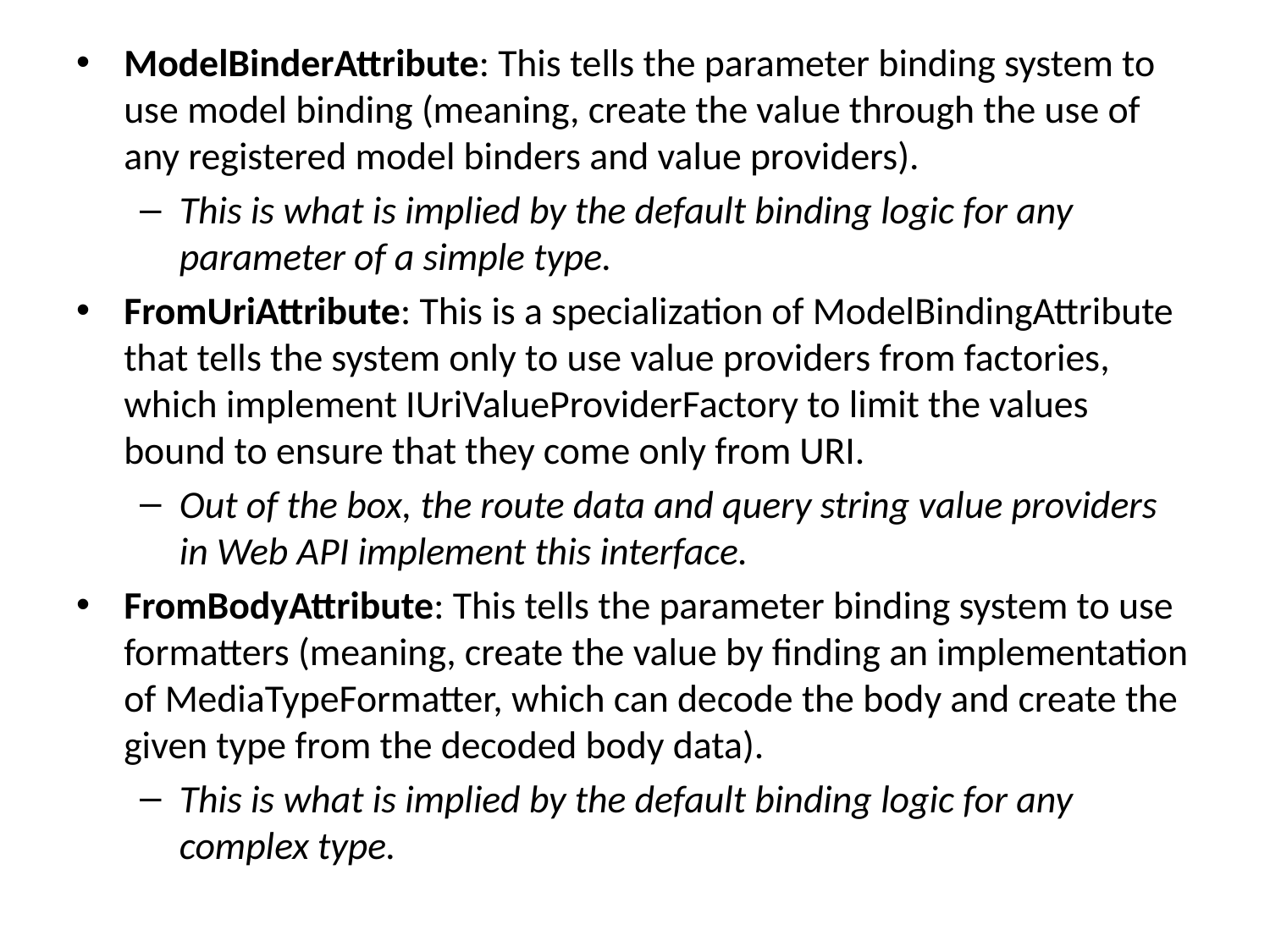

ModelBinderAttribute: This tells the parameter binding system to use model binding (meaning, create the value through the use of any registered model binders and value providers).
This is what is implied by the default binding logic for any parameter of a simple type.
FromUriAttribute: This is a specialization of ModelBindingAttribute that tells the system only to use value providers from factories, which implement IUriValueProviderFactory to limit the values bound to ensure that they come only from URI.
Out of the box, the route data and query string value providers in Web API implement this interface.
FromBodyAttribute: This tells the parameter binding system to use formatters (meaning, create the value by finding an implementation of MediaTypeFormatter, which can decode the body and create the given type from the decoded body data).
This is what is implied by the default binding logic for any complex type.